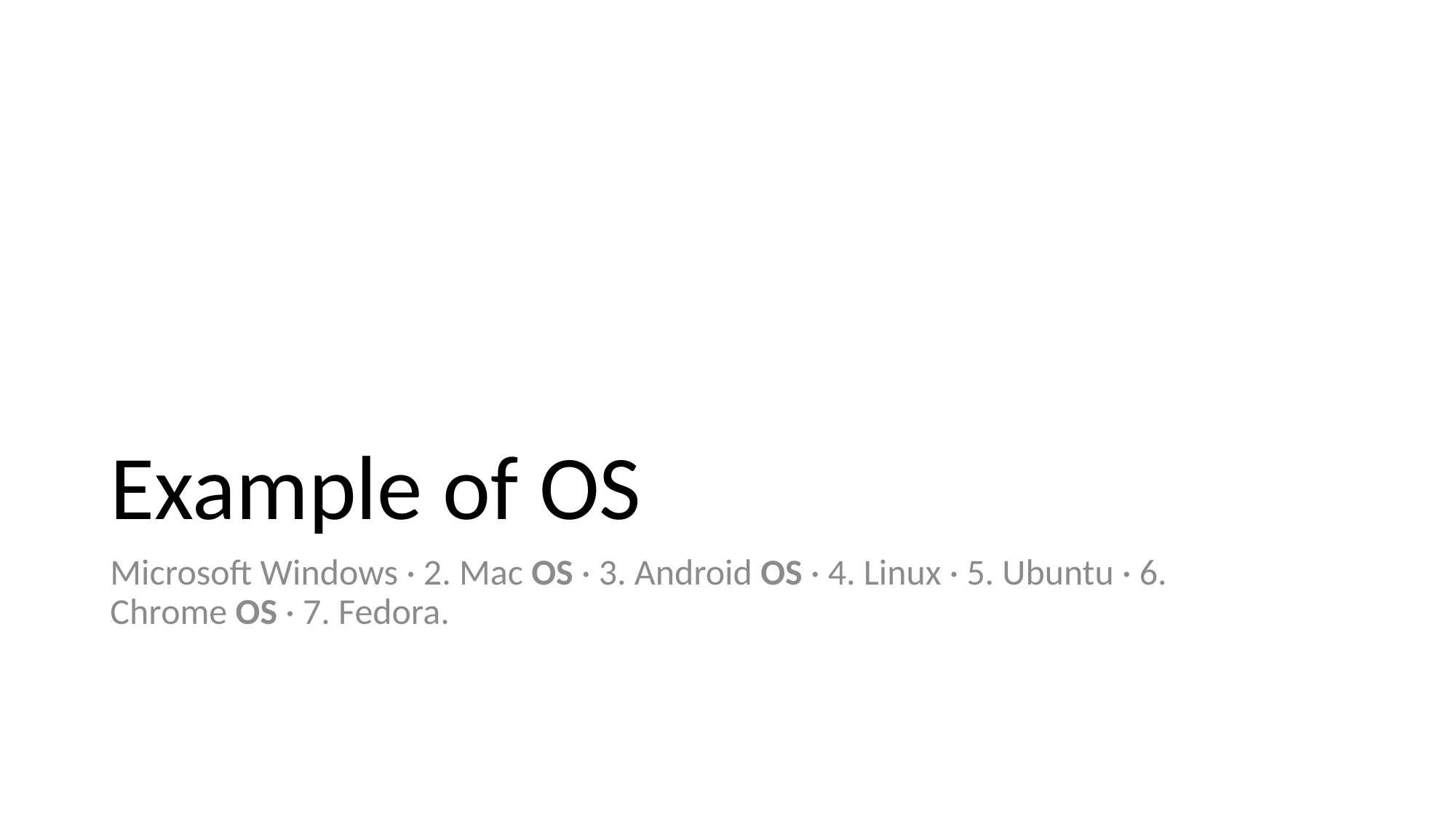

# Example of OS
Microsoft Windows · 2. Mac OS · 3. Android OS · 4. Linux · 5. Ubuntu · 6. Chrome OS · 7. Fedora.